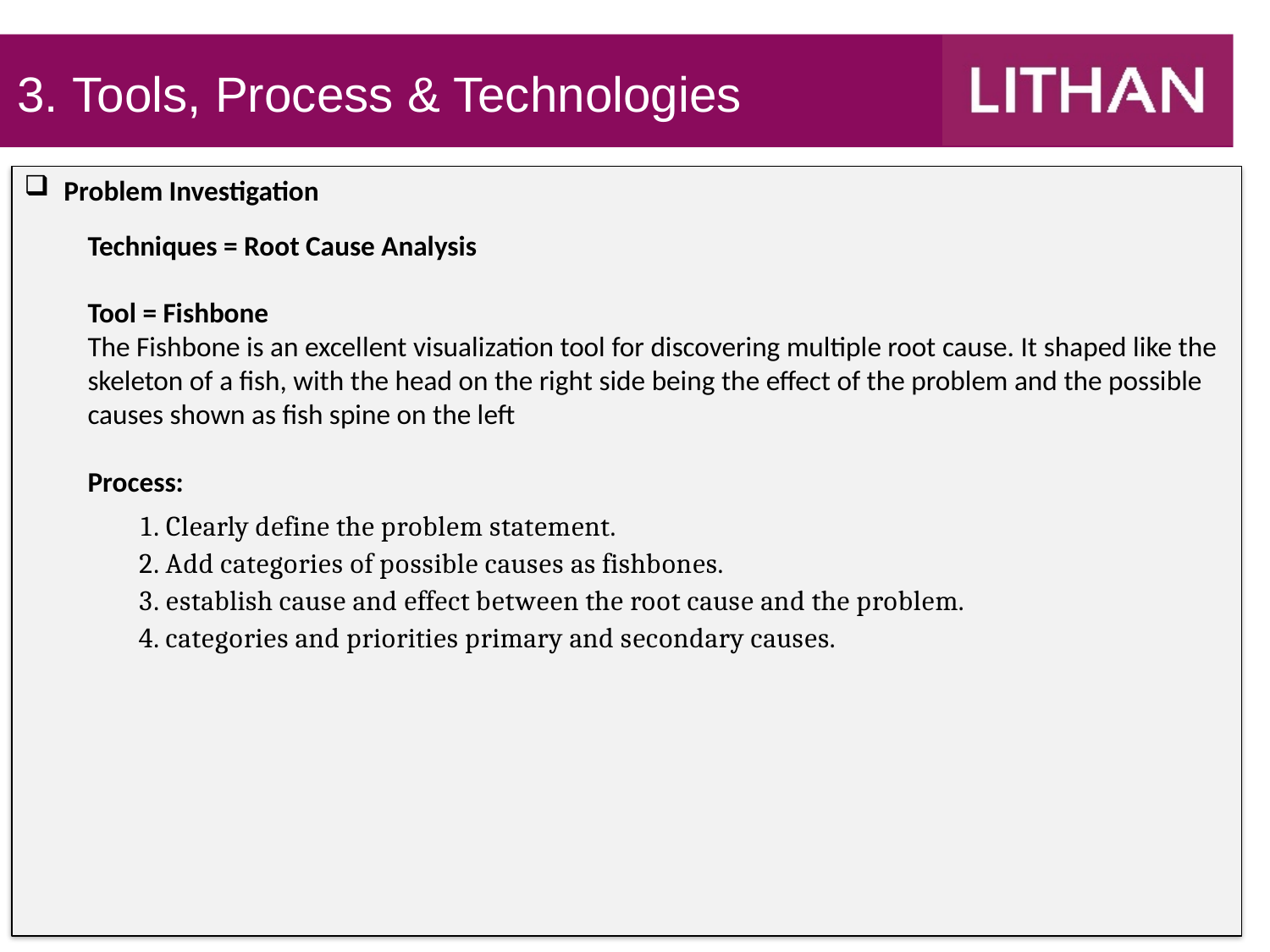

3. Tools, Process & Technologies
Problem Investigation
Techniques = Root Cause Analysis
Tool = Fishbone
The Fishbone is an excellent visualization tool for discovering multiple root cause. It shaped like the skeleton of a fish, with the head on the right side being the effect of the problem and the possible causes shown as fish spine on the left
Process:
1. Clearly define the problem statement.
2. Add categories of possible causes as fishbones.
3. establish cause and effect between the root cause and the problem.
4. categories and priorities primary and secondary causes.